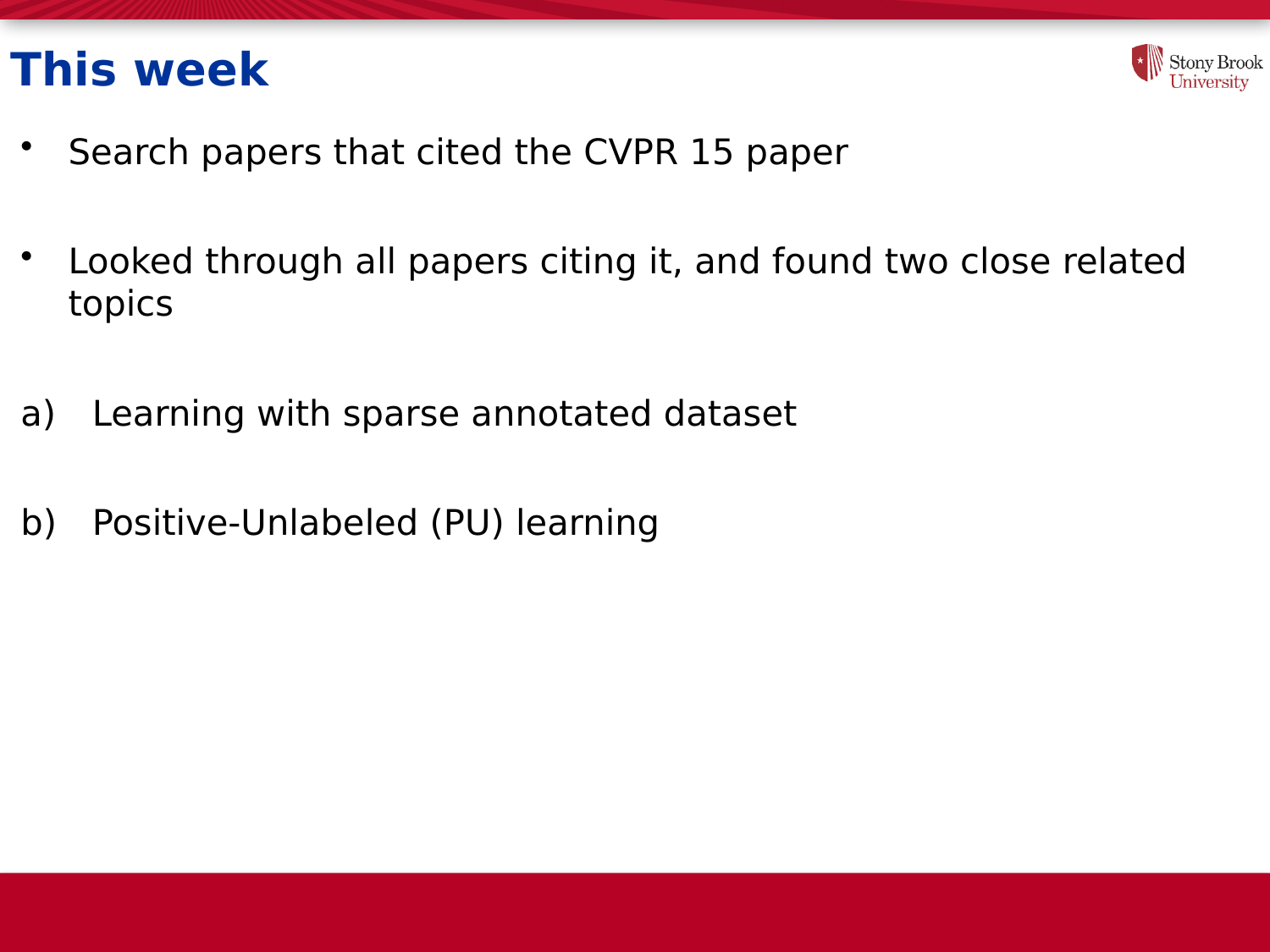

# This week
Search papers that cited the CVPR 15 paper

Looked through all papers citing it, and found two close related topics

Learning with sparse annotated dataset

Positive-Unlabeled (PU) learning